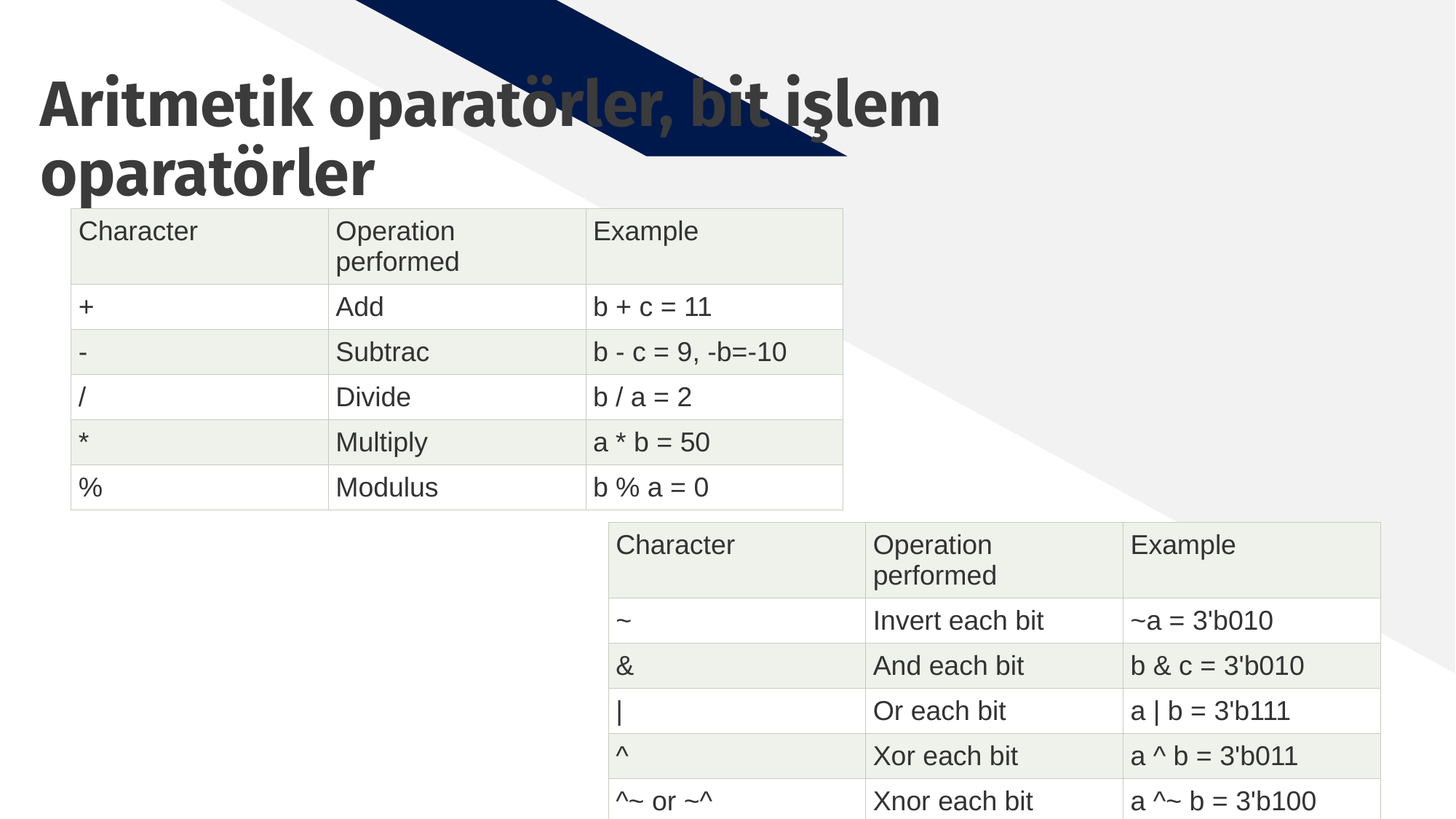

# Aritmetik oparatörler, bit işlem oparatörler
| Character | Operation performed | Example |
| --- | --- | --- |
| + | Add | b + c = 11 |
| - | Subtrac | b - c = 9, -b=-10 |
| / | Divide | b / a = 2 |
| \* | Multiply | a \* b = 50 |
| % | Modulus | b % a = 0 |
| Character | Operation performed | Example |
| --- | --- | --- |
| ~ | Invert each bit | ~a = 3'b010 |
| & | And each bit | b & c = 3'b010 |
| | | Or each bit | a | b = 3'b111 |
| ^ | Xor each bit | a ^ b = 3'b011 |
| ^~ or ~^ | Xnor each bit | a ^~ b = 3'b100 |